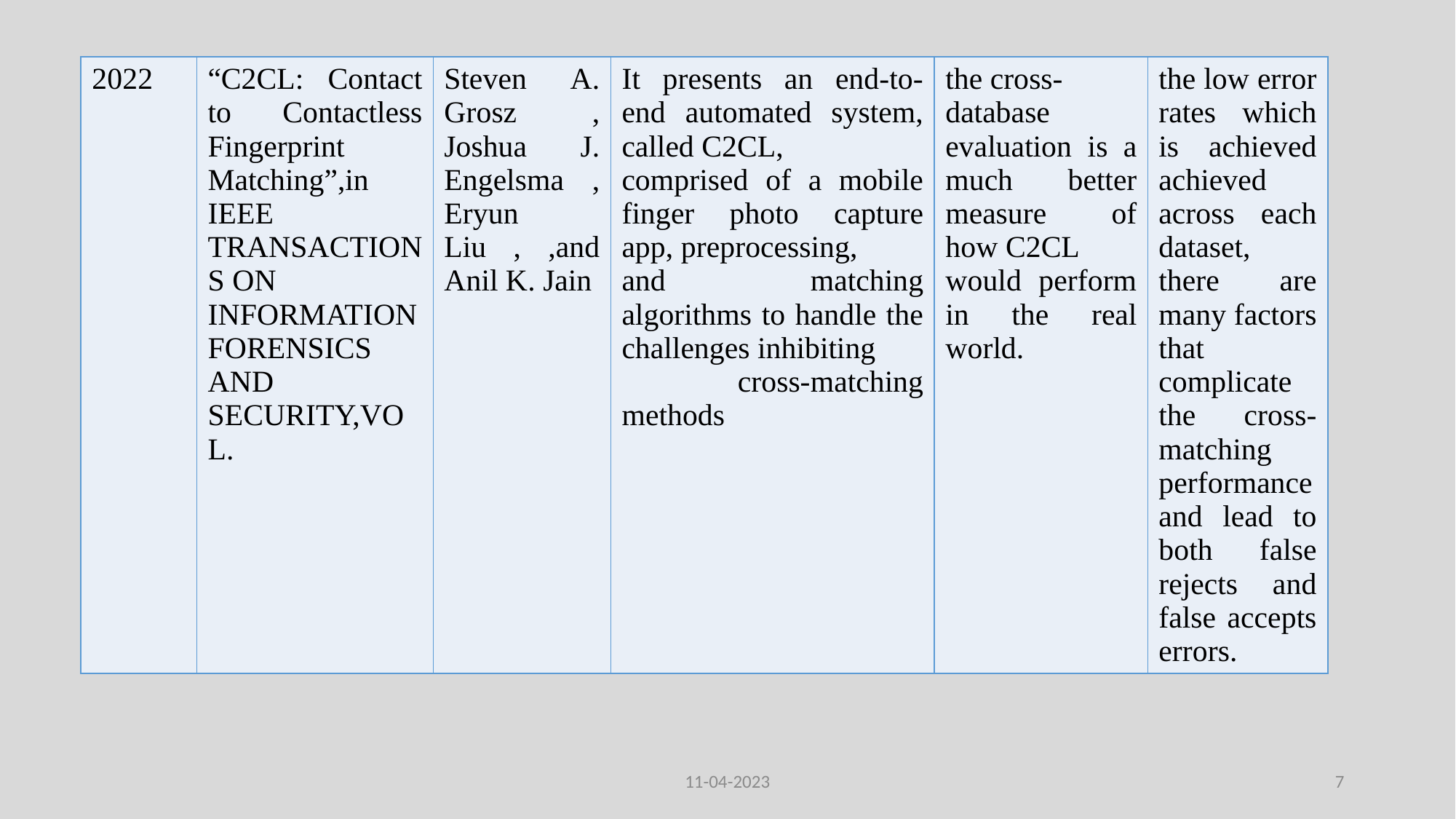

| 2022 | “C2CL: Contact to Contactless Fingerprint Matching”,in IEEE TRANSACTIONS ON INFORMATION FORENSICS AND SECURITY,VOL. | Steven A. Grosz , Joshua J. Engelsma , Eryun Liu , ,and Anil K. Jain | It presents an end-to-end automated system, called C2CL, comprised of a mobile finger photo capture app, preprocessing, and matching algorithms to handle the challenges inhibiting cross-matching methods | the cross- database evaluation is a much better measure of how C2CL would perform in the real world. | the low error rates which is achieved achieved across each dataset, there are many factors that complicate the cross-matching performance and lead to both false rejects and false accepts errors. |
| --- | --- | --- | --- | --- | --- |
11-04-2023
7